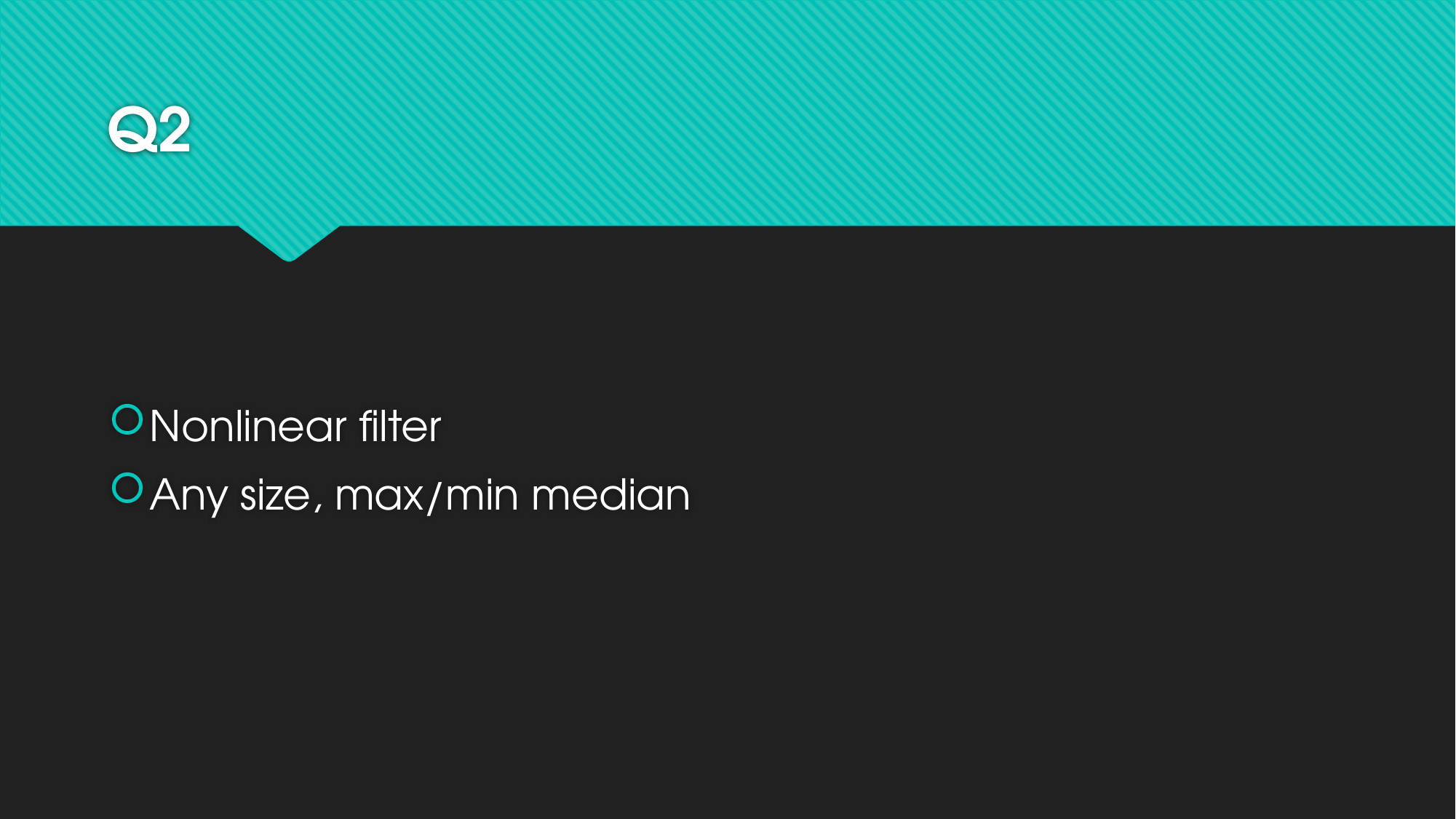

# Q2
Nonlinear filter
Any size, max/min median